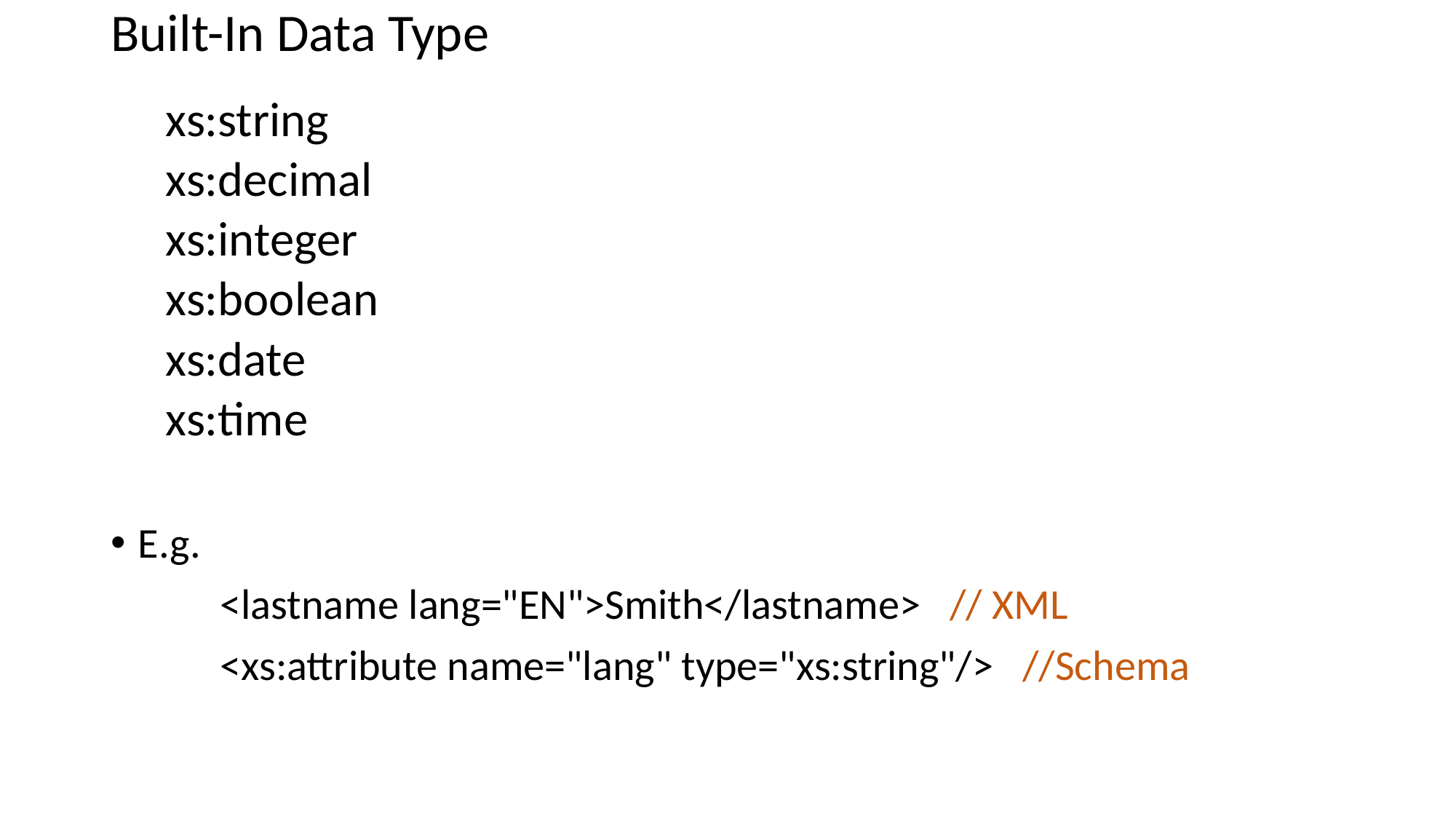

# Built-In Data Type
xs:string
xs:decimal
xs:integer
xs:boolean
xs:date
xs:time

E.g.
	<lastname lang="EN">Smith</lastname>   // XML
	<xs:attribute name="lang" type="xs:string"/>   //Schema